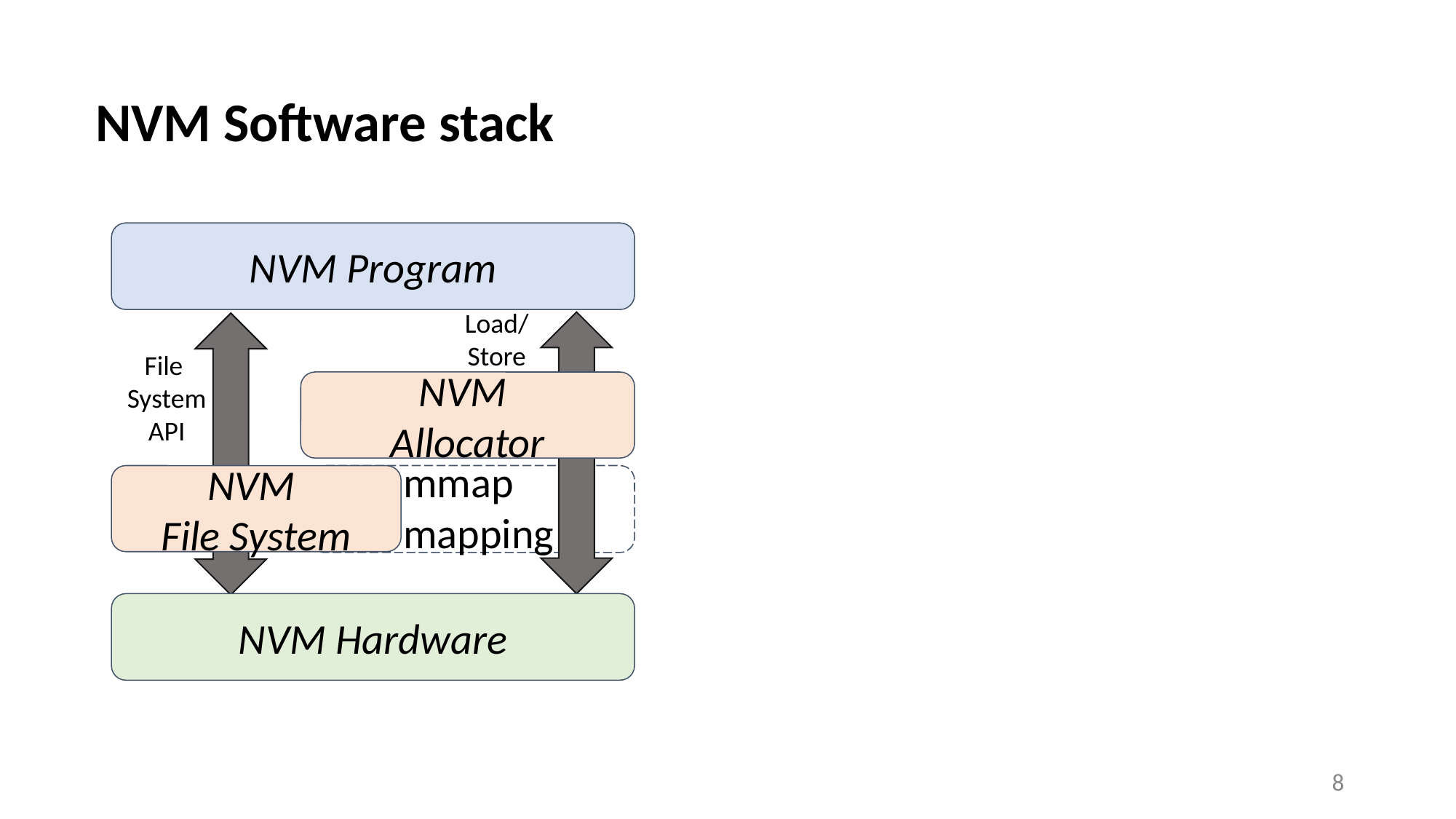

# NVM Software stack
NVM Program
Load/
Store

File
System
API
NVM
Allocator
mmap
mapping
NVM
File System

NVM Hardware
8